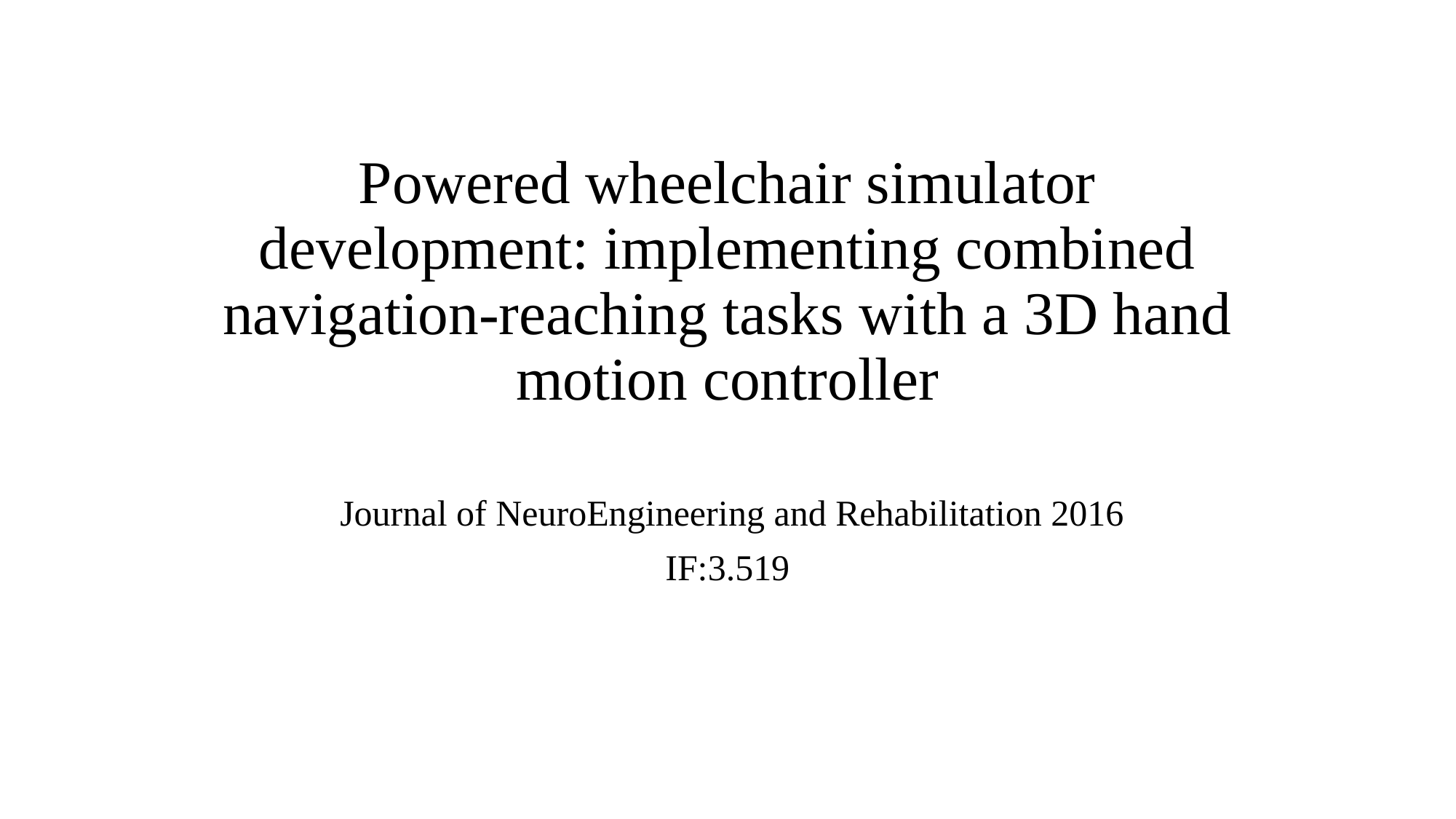

# Powered wheelchair simulator development: implementing combined navigation-reaching tasks with a 3D hand motion controller

 Journal of NeuroEngineering and Rehabilitation 2016
IF:3.519